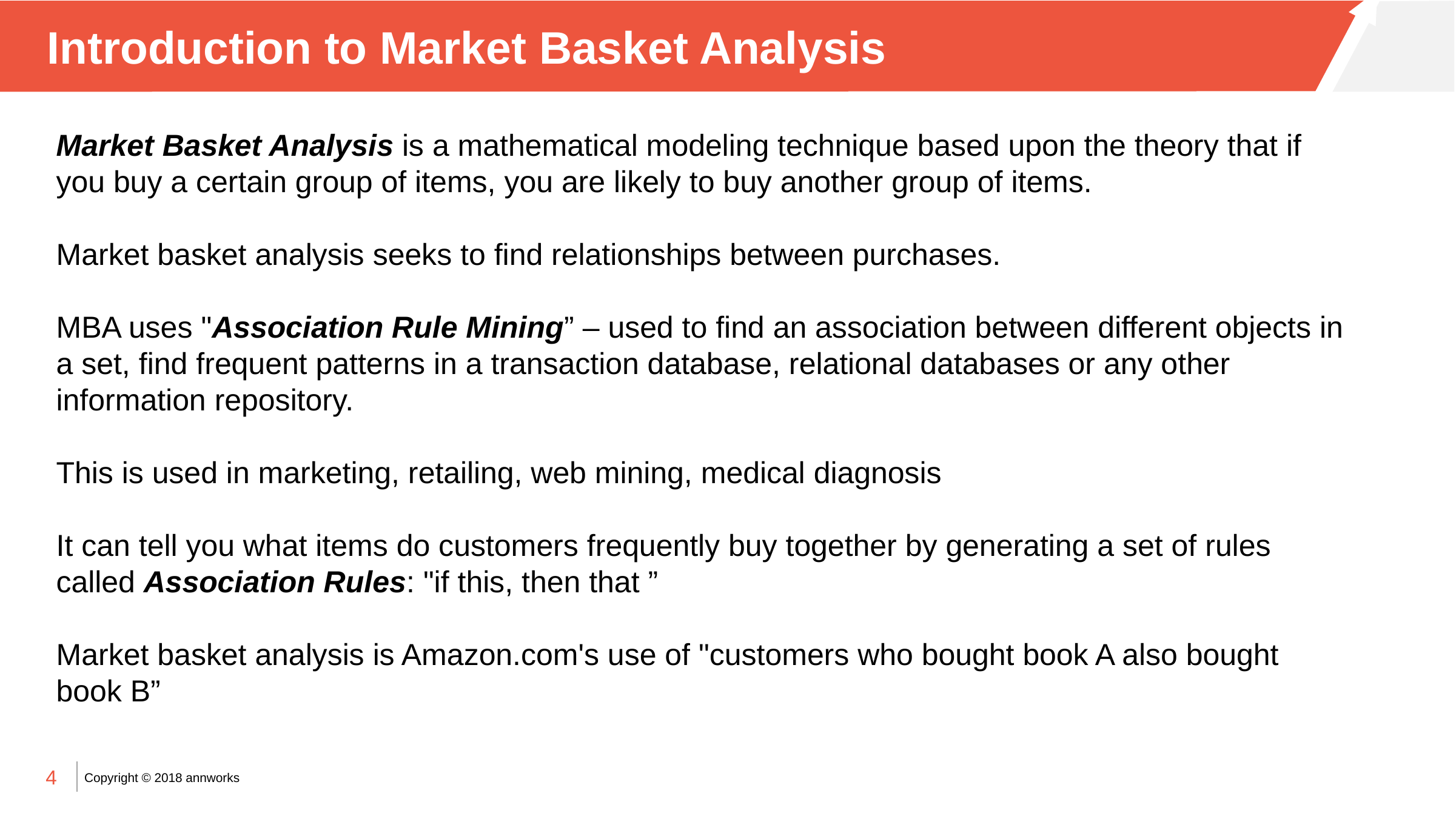

# Introduction to Market Basket Analysis
Market Basket Analysis is a mathematical modeling technique based upon the theory that if you buy a certain group of items, you are likely to buy another group of items.

Market basket analysis seeks to find relationships between purchases.

MBA uses "Association Rule Mining” – used to find an association between different objects in a set, find frequent patterns in a transaction database, relational databases or any other information repository.

This is used in marketing, retailing, web mining, medical diagnosis

It can tell you what items do customers frequently buy together by generating a set of rules called Association Rules: "if this, then that ”

Market basket analysis is Amazon.com's use of "customers who bought book A also bought book B”

4